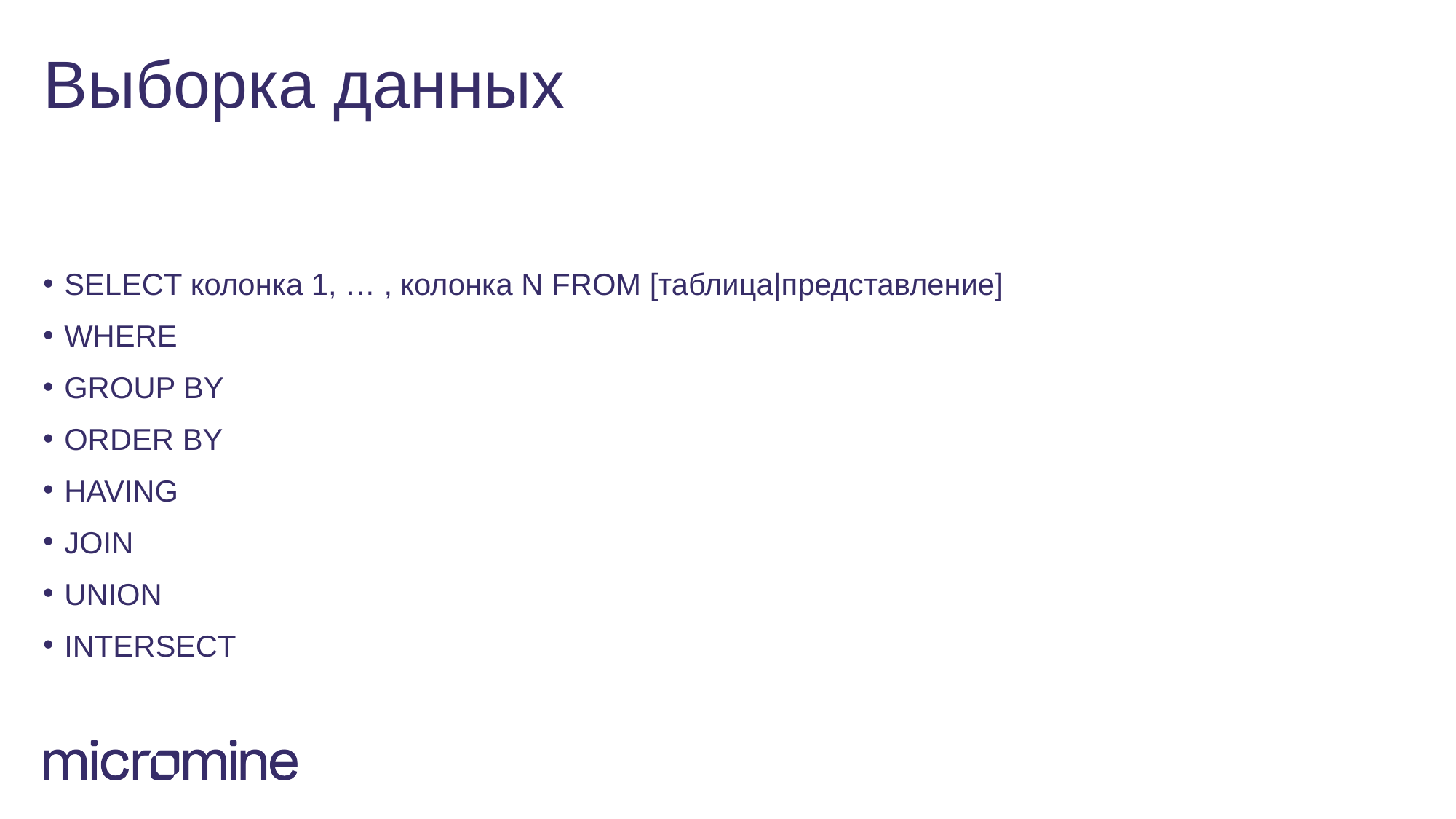

# Выборка данных

SELECT колонка 1, … , колонка N FROM [таблица|представление]
WHERE
GROUP BY
ORDER BY
HAVING
JOIN
UNION
INTERSECT